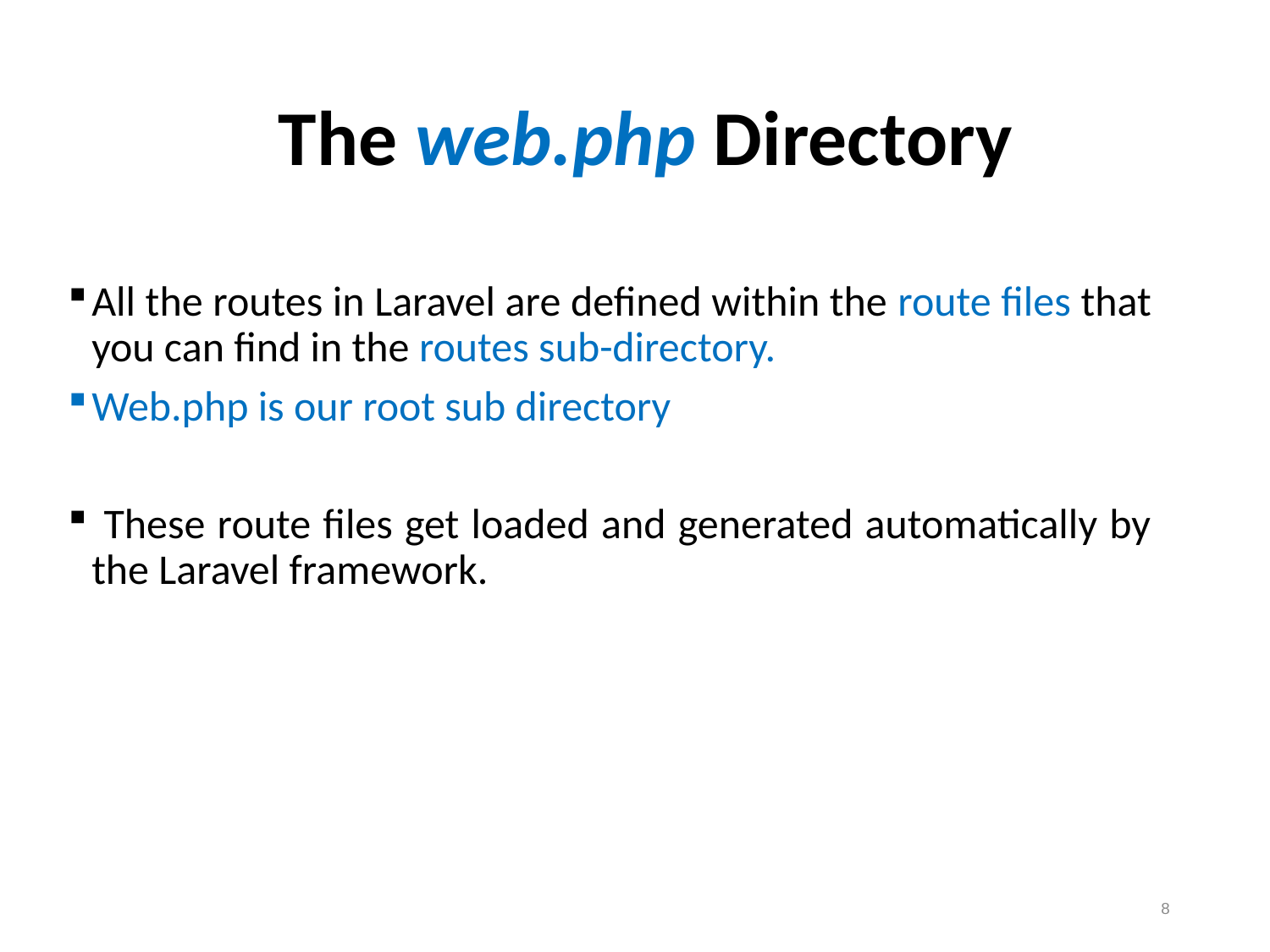

The web.php Directory

All the routes in Laravel are defined within the route files that you can find in the routes sub-directory.
Web.php is our root sub directory

 These route files get loaded and generated automatically by the Laravel framework.
8